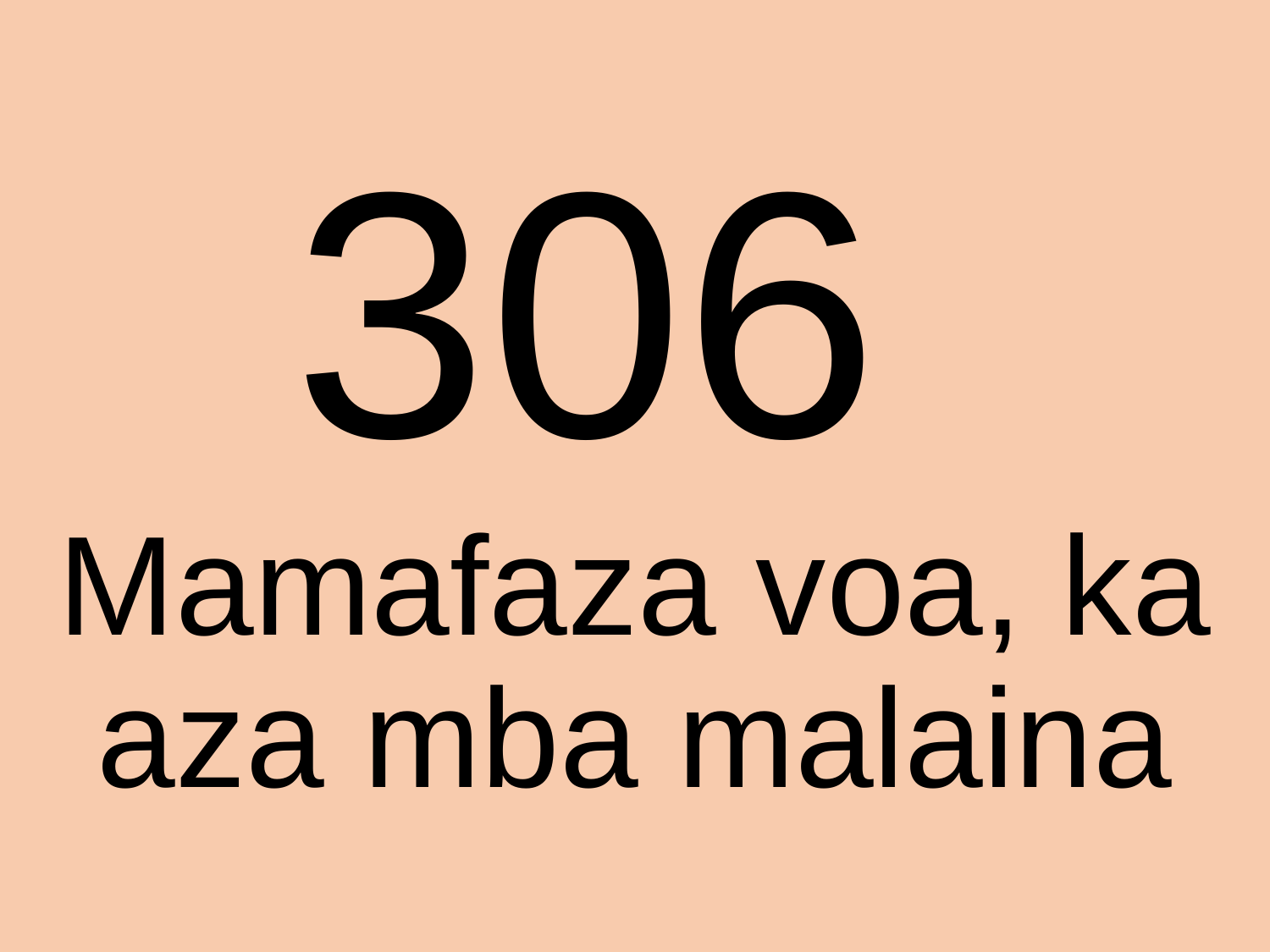

306
Mamafaza voa, ka aza mba malaina